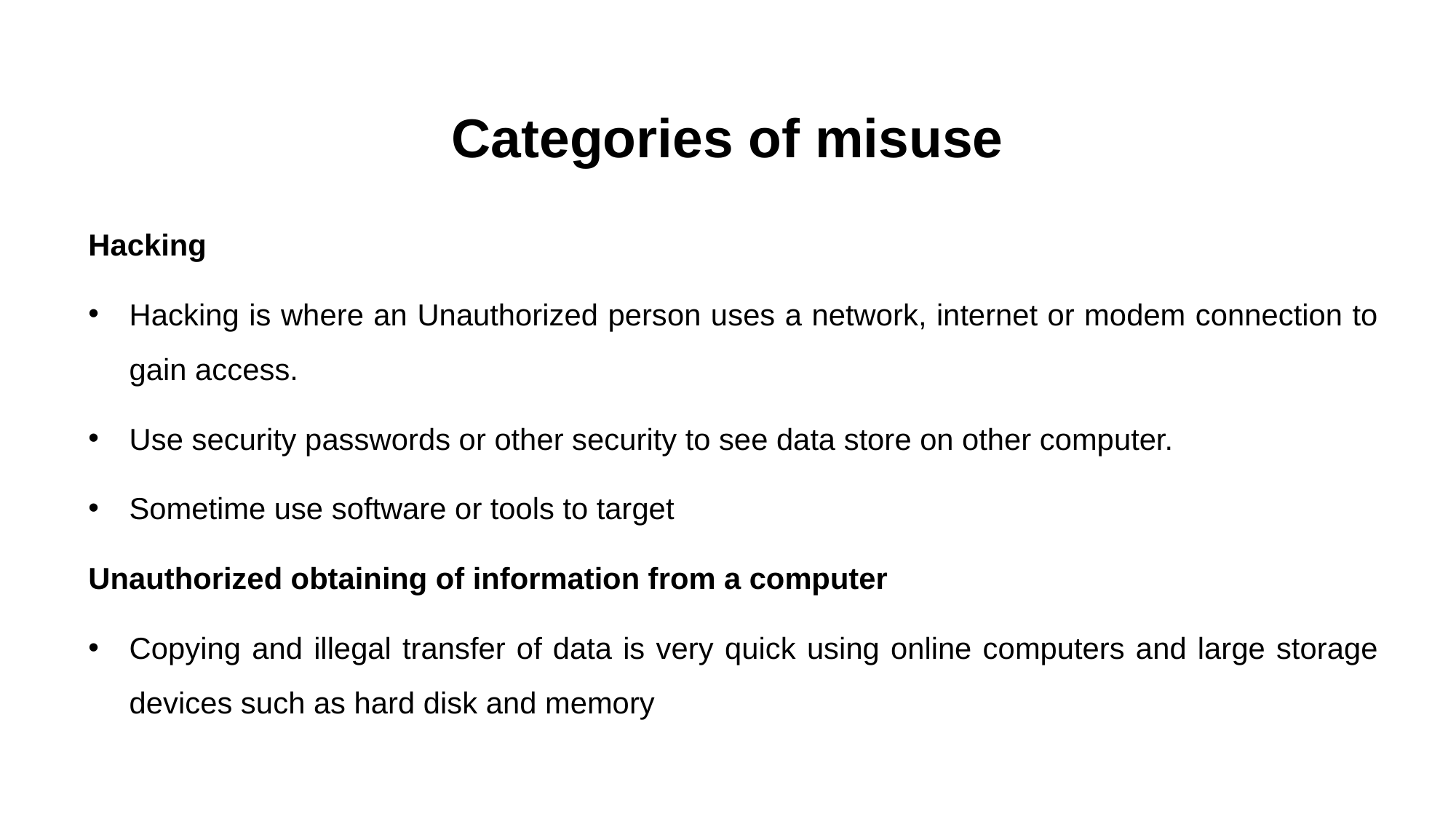

# Categories of misuse
Hacking
Hacking is where an Unauthorized person uses a network, internet or modem connection to gain access.
Use security passwords or other security to see data store on other computer.
Sometime use software or tools to target
Unauthorized obtaining of information from a computer
Copying and illegal transfer of data is very quick using online computers and large storage devices such as hard disk and memory